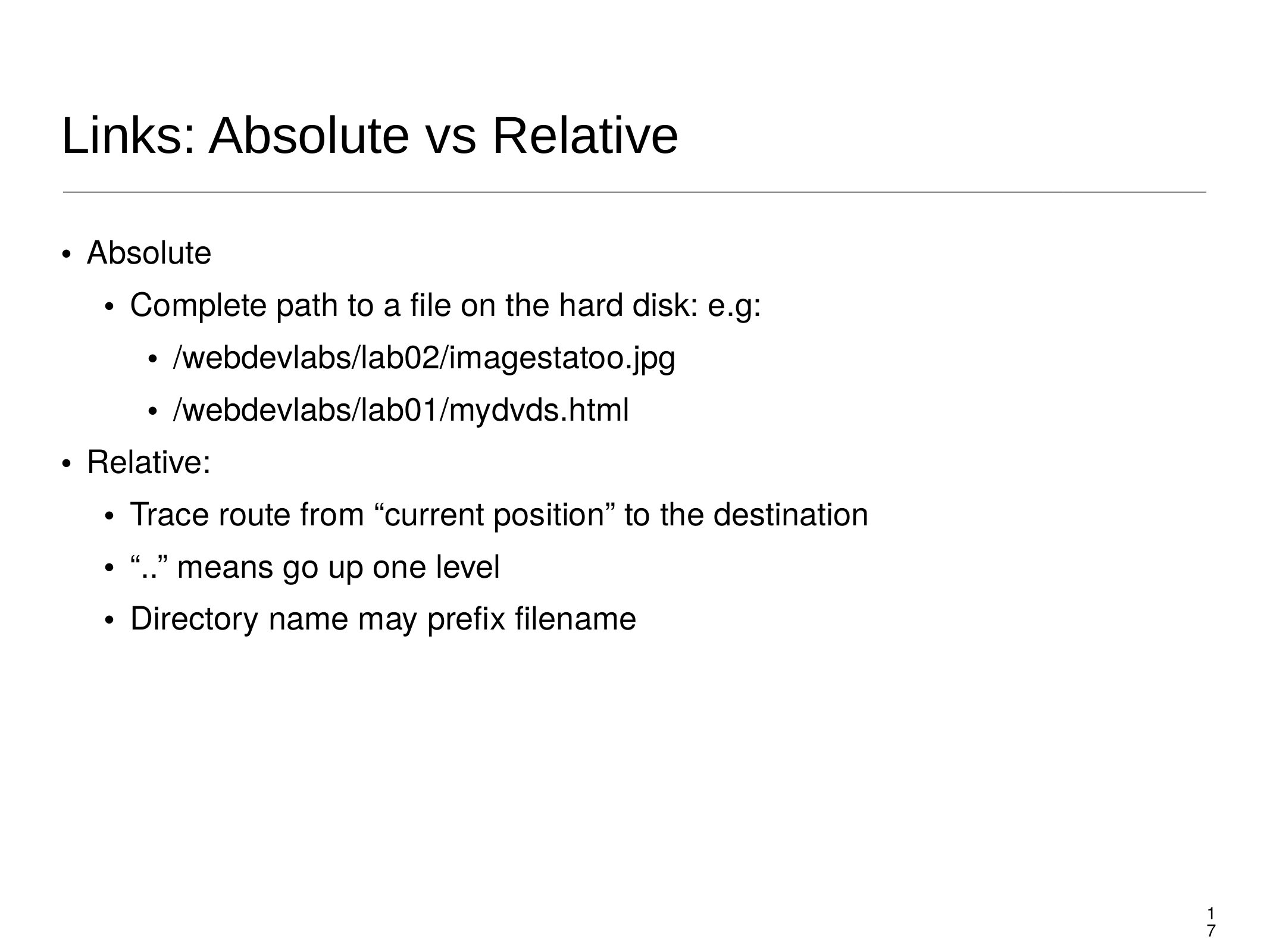

# Links: Absolute vs Relative
Absolute
Complete path to a file on the hard disk: e.g:
/webdevlabs/lab02/imagestatoo.jpg
/webdevlabs/lab01/mydvds.html
Relative:
Trace route from “current position” to the destination
“..” means go up one level
Directory name may prefix filename
17